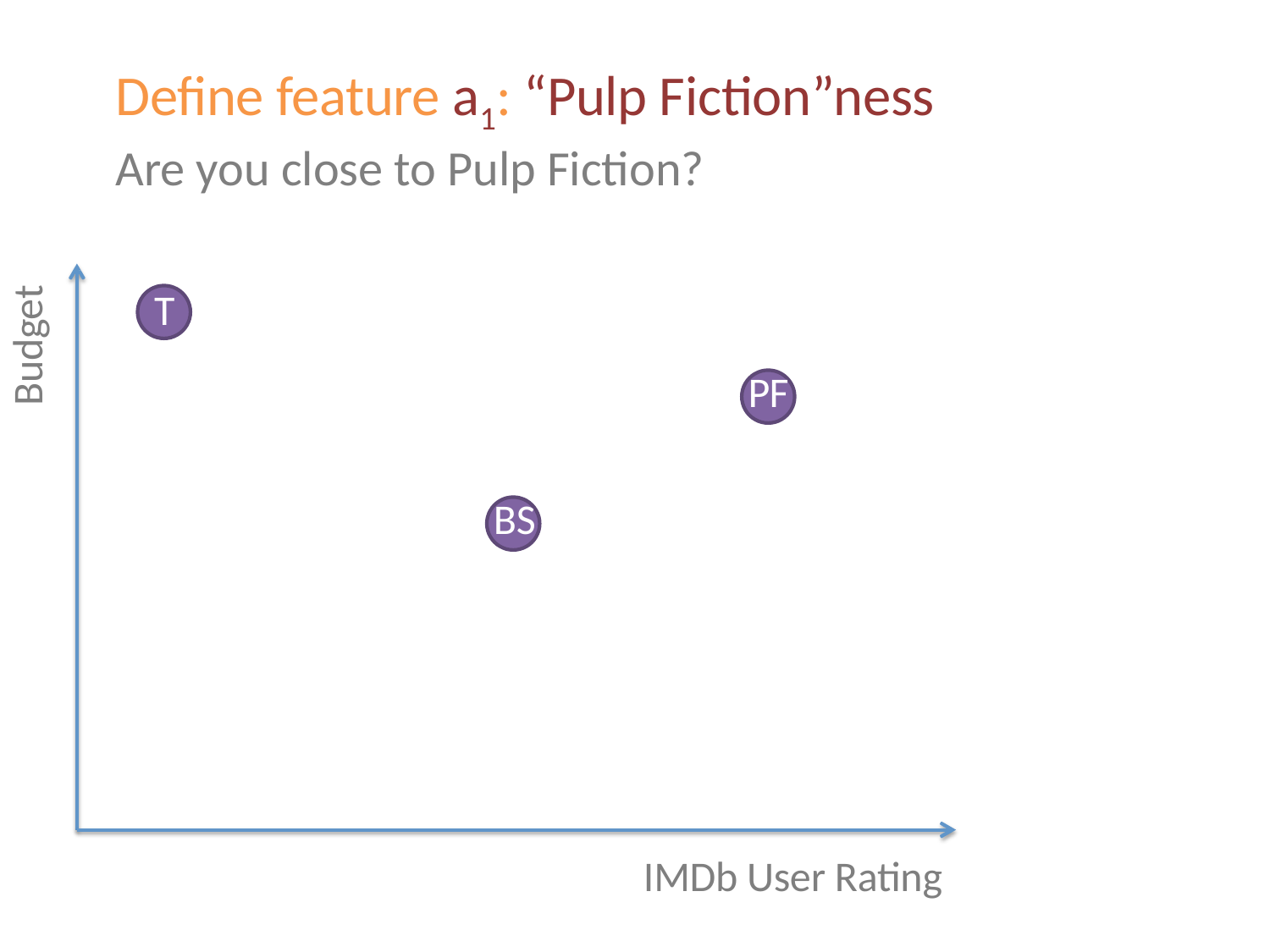

Define feature a1: “Pulp Fiction”ness
Are you close to Pulp Fiction?

T

Budget
PF

BS

IMDb User Rating